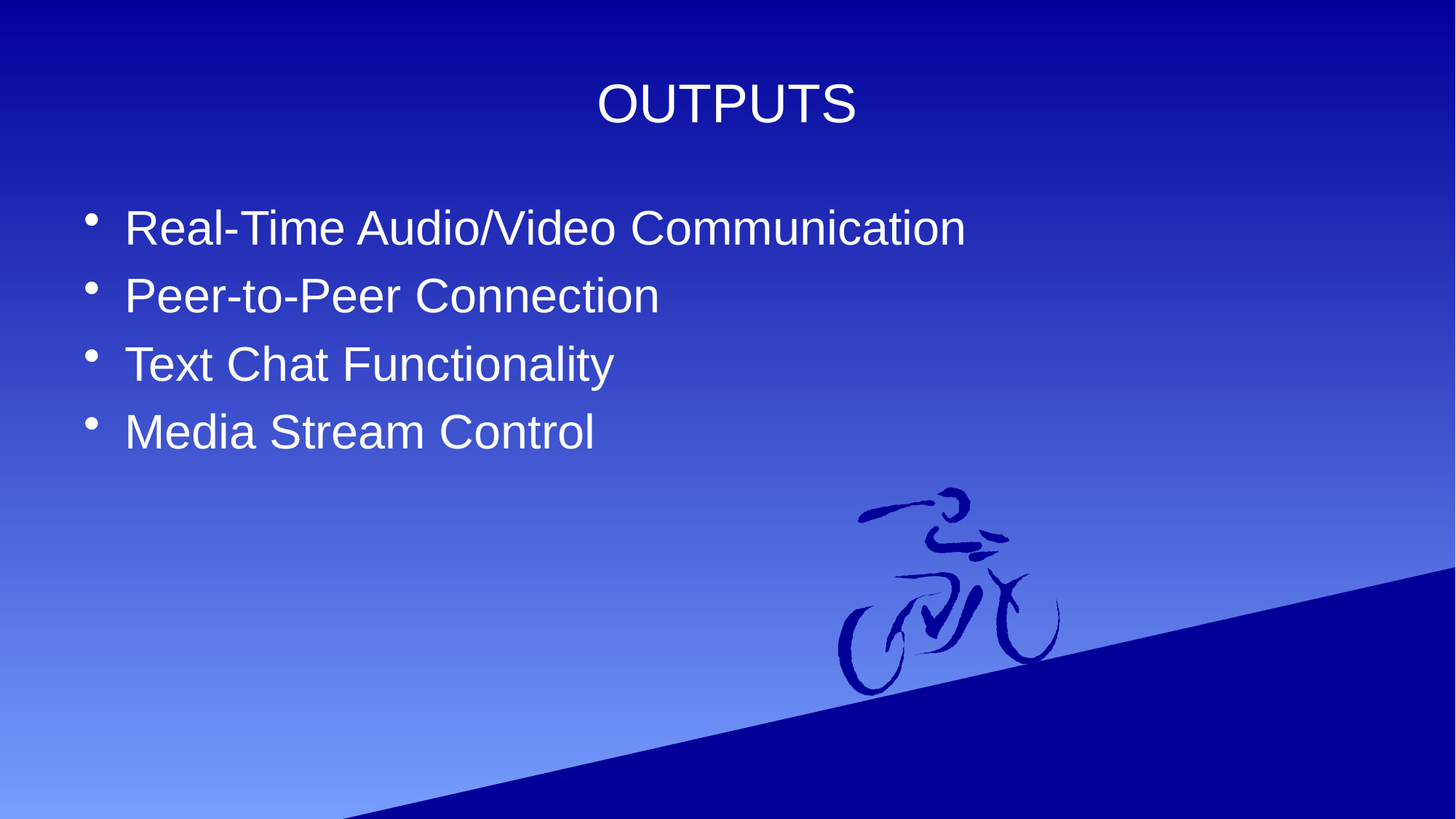

# OUTPUTS
Real-Time Audio/Video Communication
Peer-to-Peer Connection
Text Chat Functionality
Media Stream Control